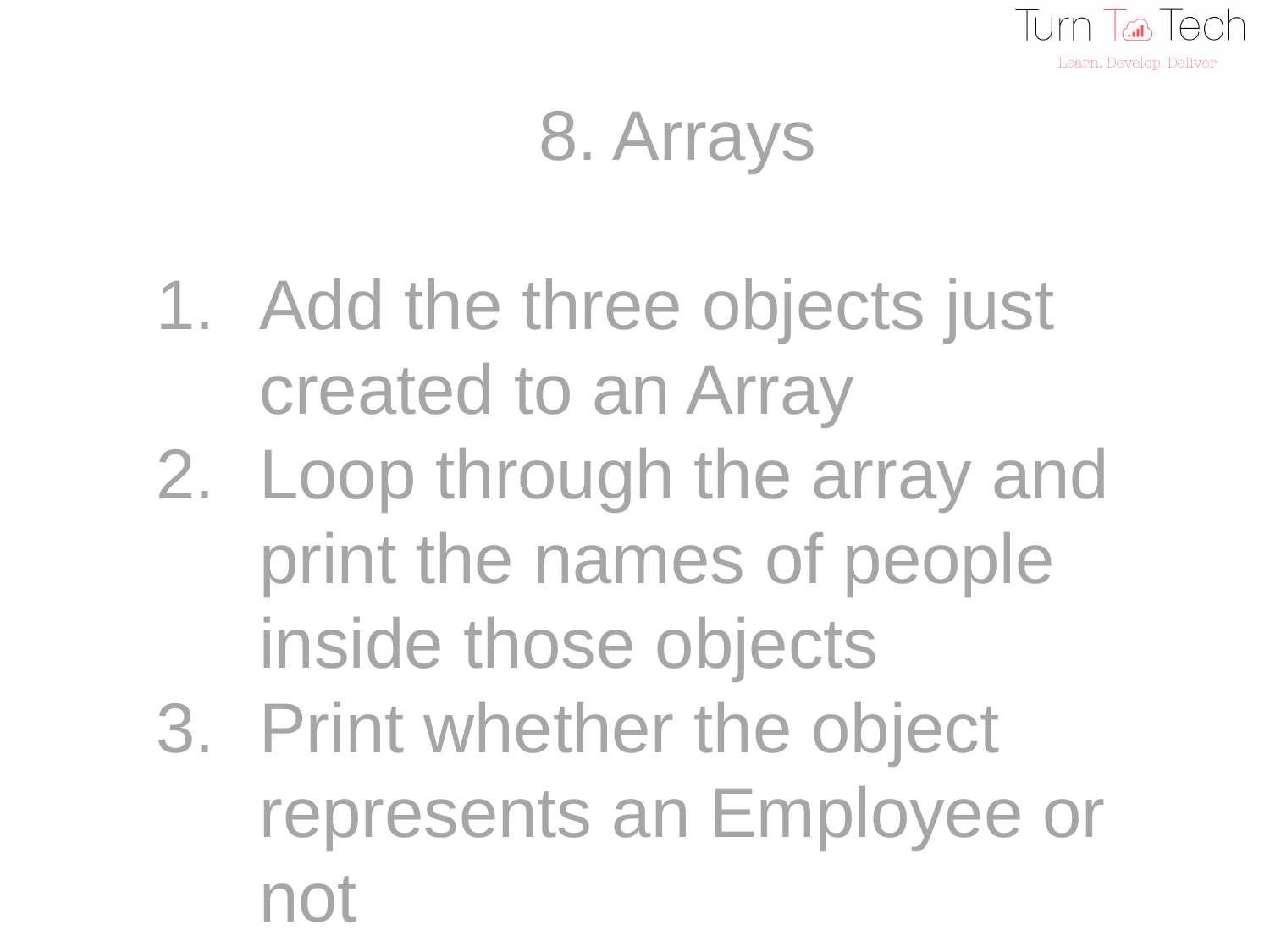

8. Arrays
Add the three objects just created to an Array
Loop through the array and print the names of people inside those objects
Print whether the object represents an Employee or not